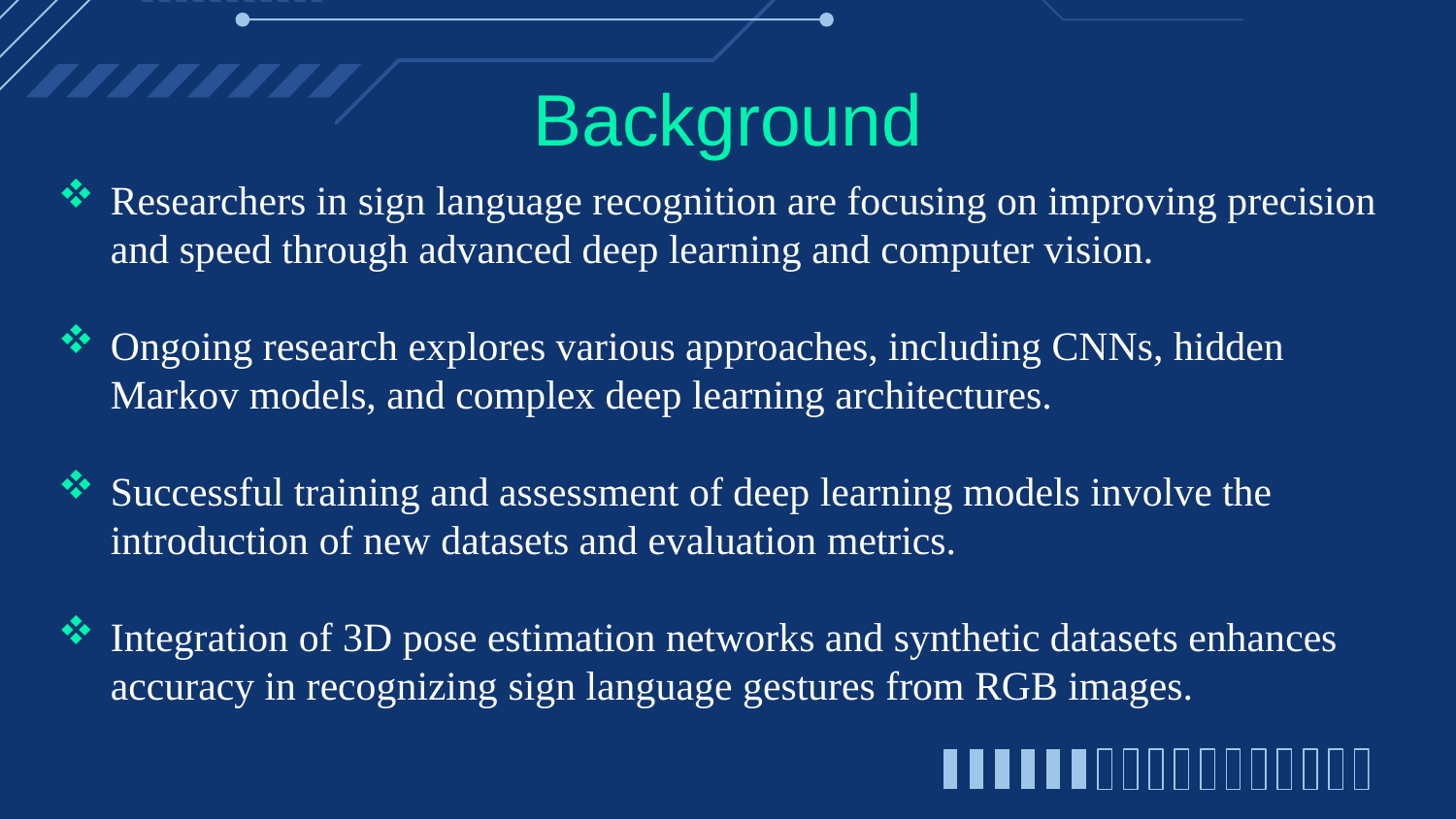

# Background
Researchers in sign language recognition are focusing on improving precision and speed through advanced deep learning and computer vision.

Ongoing research explores various approaches, including CNNs, hidden Markov models, and complex deep learning architectures.

Successful training and assessment of deep learning models involve the introduction of new datasets and evaluation metrics.

Integration of 3D pose estimation networks and synthetic datasets enhances accuracy in recognizing sign language gestures from RGB images.